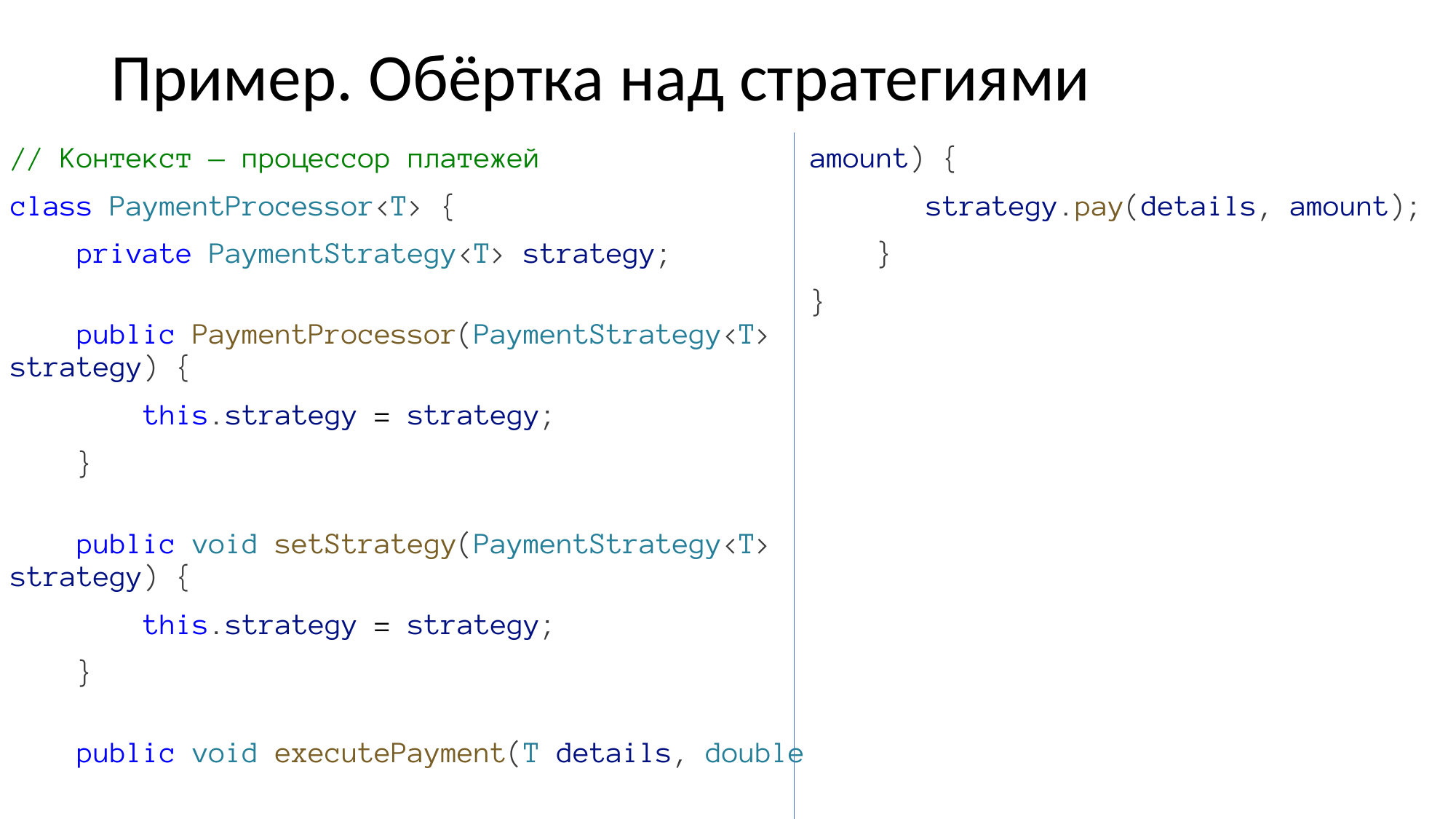

# Пример. Обёртка над стратегиями
// Контекст — процессор платежей
class PaymentProcessor<T> {
    private PaymentStrategy<T> strategy;
    public PaymentProcessor(PaymentStrategy<T> strategy) {
        this.strategy = strategy;
    }
    public void setStrategy(PaymentStrategy<T> strategy) {
        this.strategy = strategy;
    }
    public void executePayment(T details, double amount) {
       strategy.pay(details, amount);
    }
}